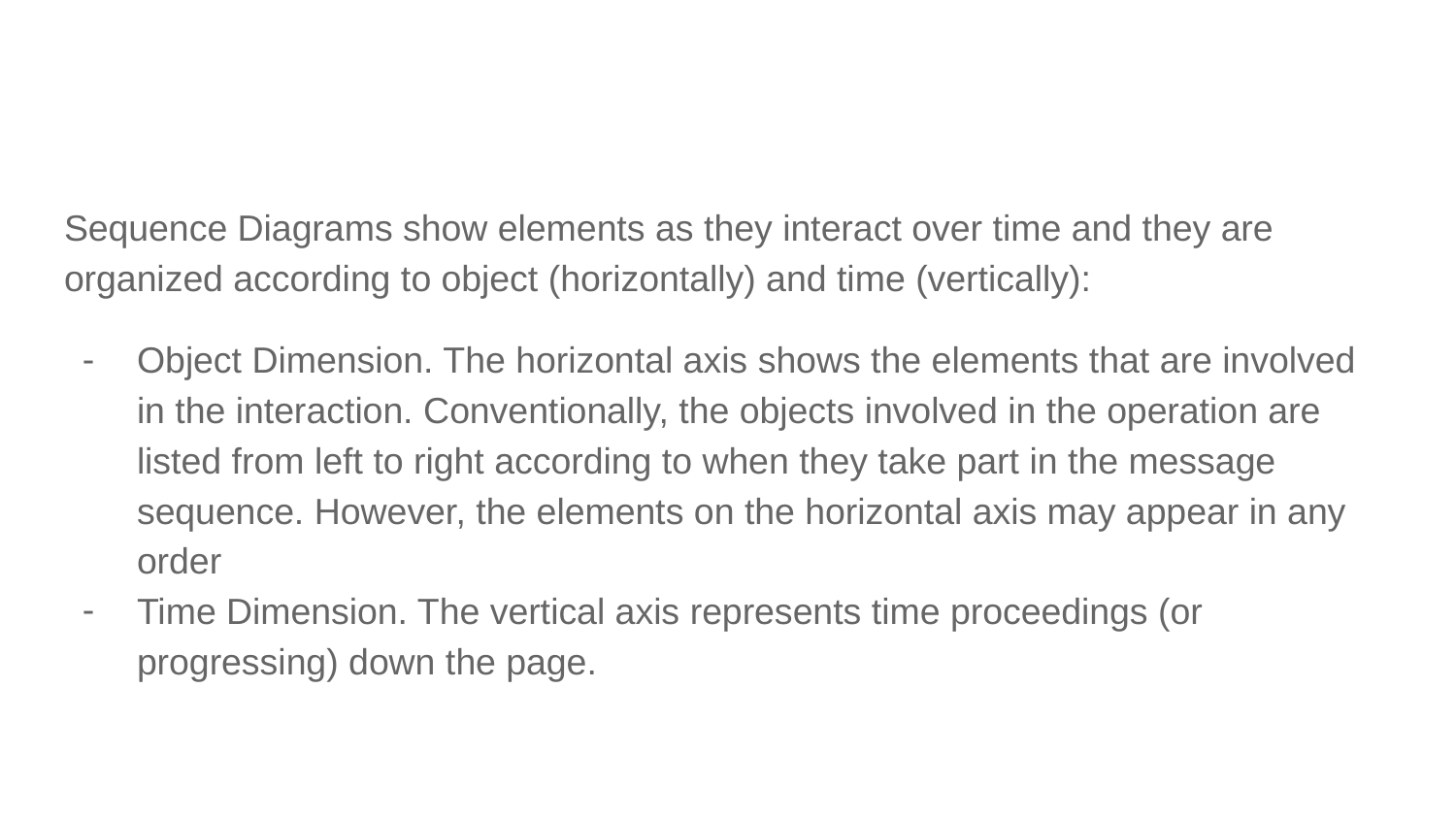

Sequence Diagrams show elements as they interact over time and they are organized according to object (horizontally) and time (vertically):
Object Dimension. The horizontal axis shows the elements that are involved in the interaction. Conventionally, the objects involved in the operation are listed from left to right according to when they take part in the message sequence. However, the elements on the horizontal axis may appear in any order
Time Dimension. The vertical axis represents time proceedings (or progressing) down the page.